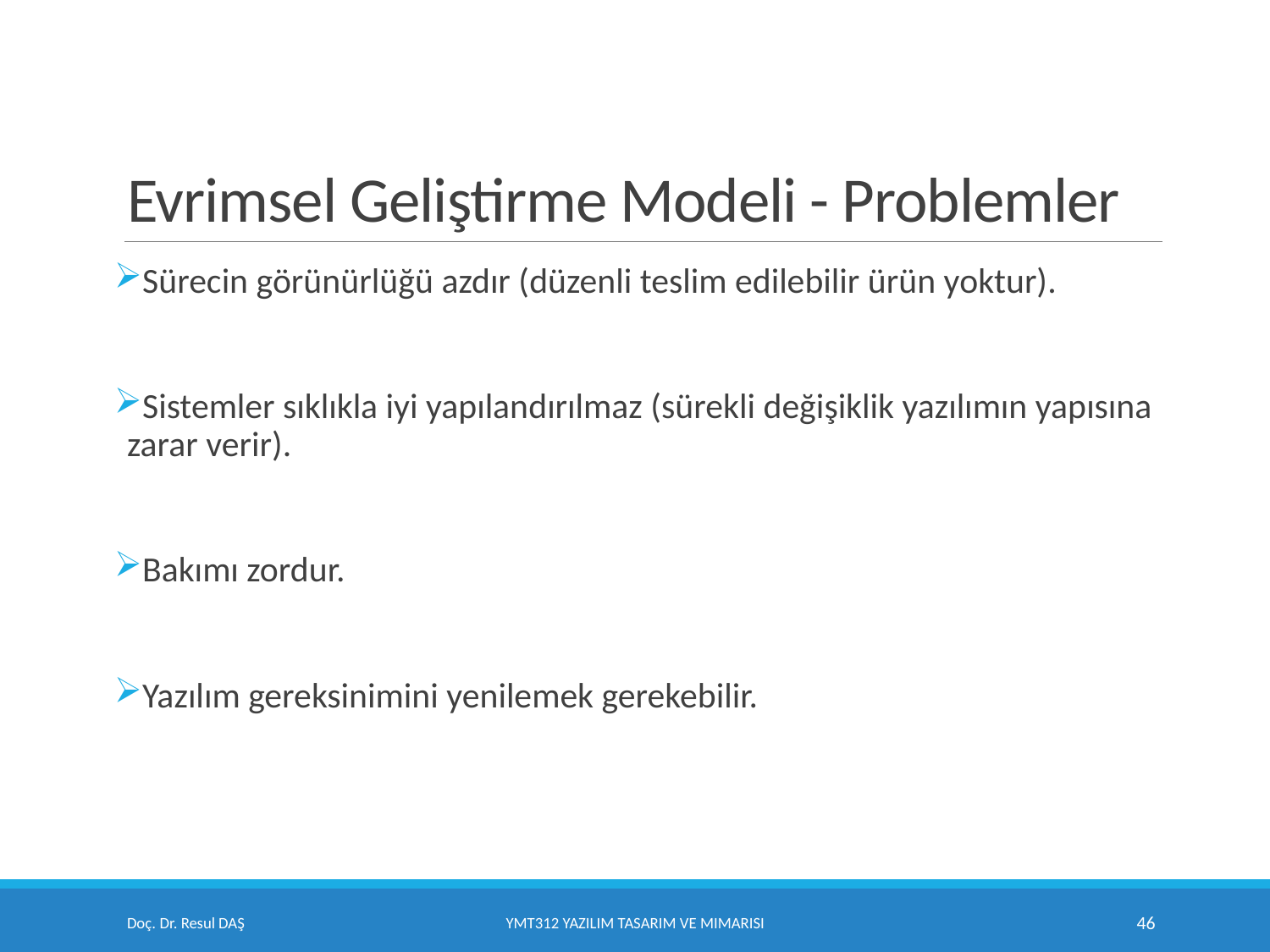

# Evrimsel Geliştirme Modeli - Problemler
Sürecin görünürlüğü azdır (düzenli teslim edilebilir ürün yoktur).

Sistemler sıklıkla iyi yapılandırılmaz (sürekli değişiklik yazılımın yapısına zarar verir).

Bakımı zordur.

Yazılım gereksinimini yenilemek gerekebilir.
Doç. Dr. Resul DAŞ
YMT312 Yazılım Tasarım ve Mimarisi
46